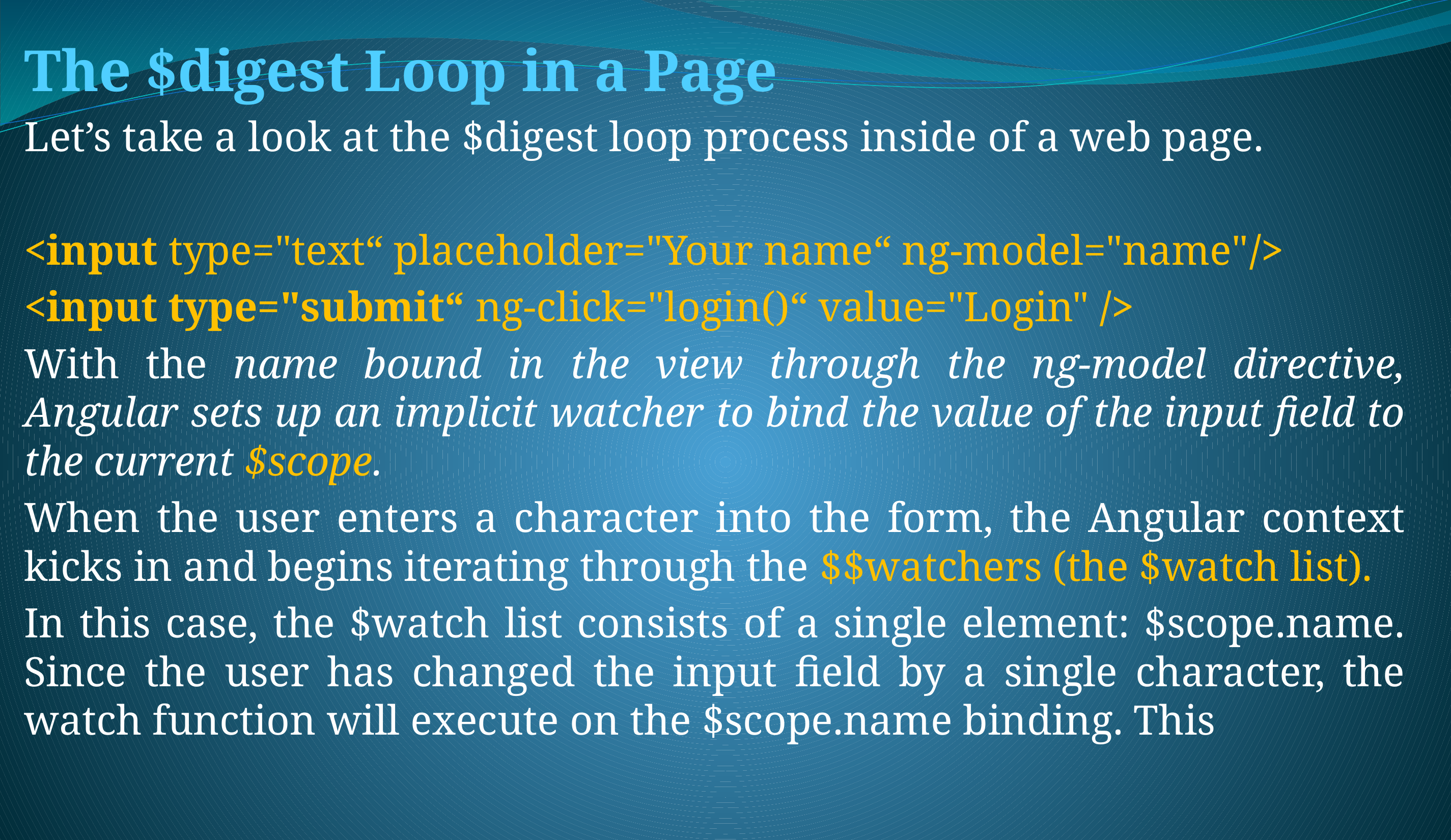

The $digest Loop in a Page
Let’s take a look at the $digest loop process inside of a web page.

<input type="text“ placeholder="Your name“ ng-model="name"/>
<input type="submit“ ng-click="login()“ value="Login" />
With the name bound in the view through the ng-model directive, Angular sets up an implicit watcher to bind the value of the input field to the current $scope.
When the user enters a character into the form, the Angular context kicks in and begins iterating through the $$watchers (the $watch list).
In this case, the $watch list consists of a single element: $scope.name. Since the user has changed the input field by a single character, the watch function will execute on the $scope.name binding. This